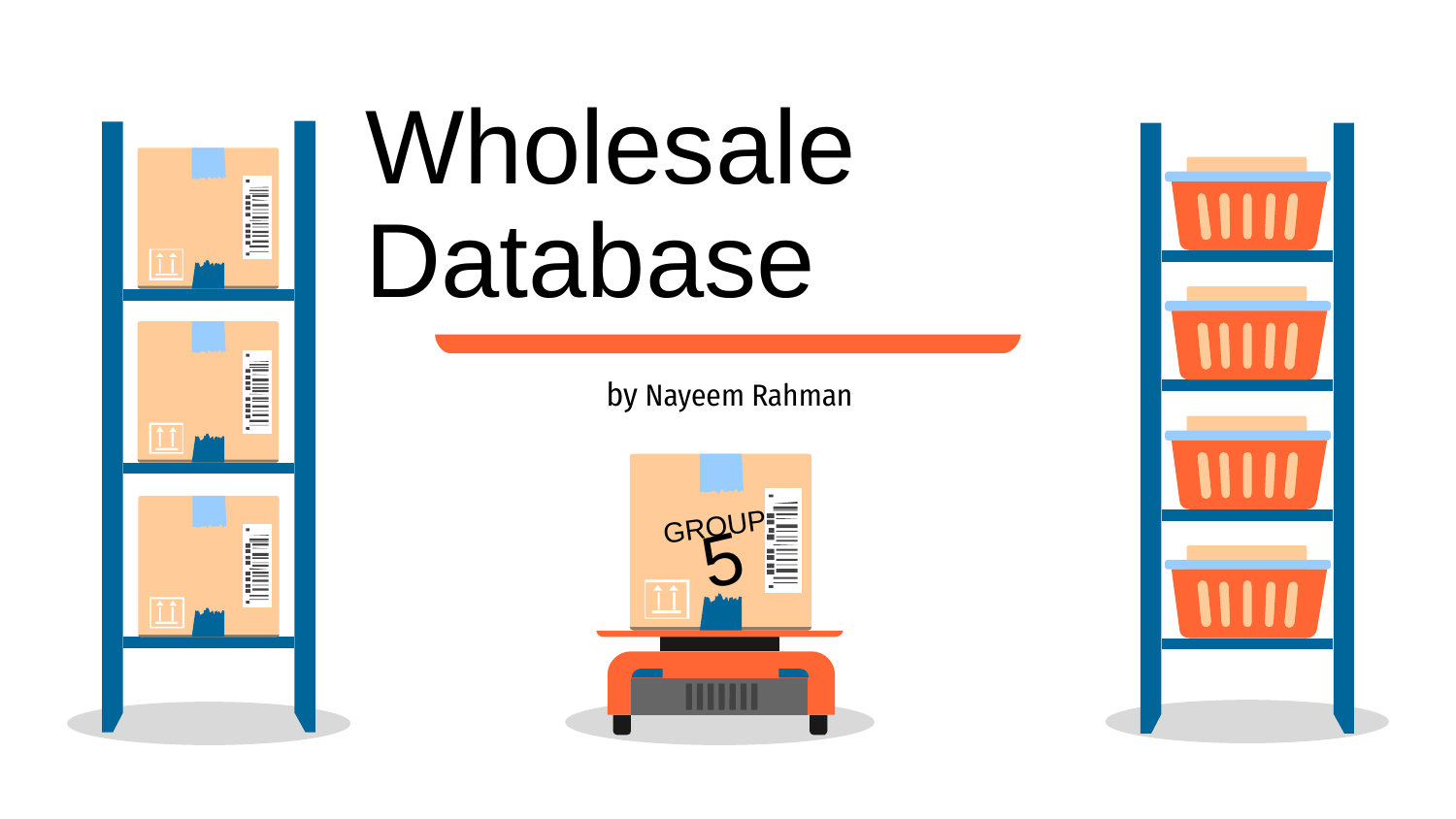

# Wholesale Database

 by Nayeem Rahman

5
GROUP